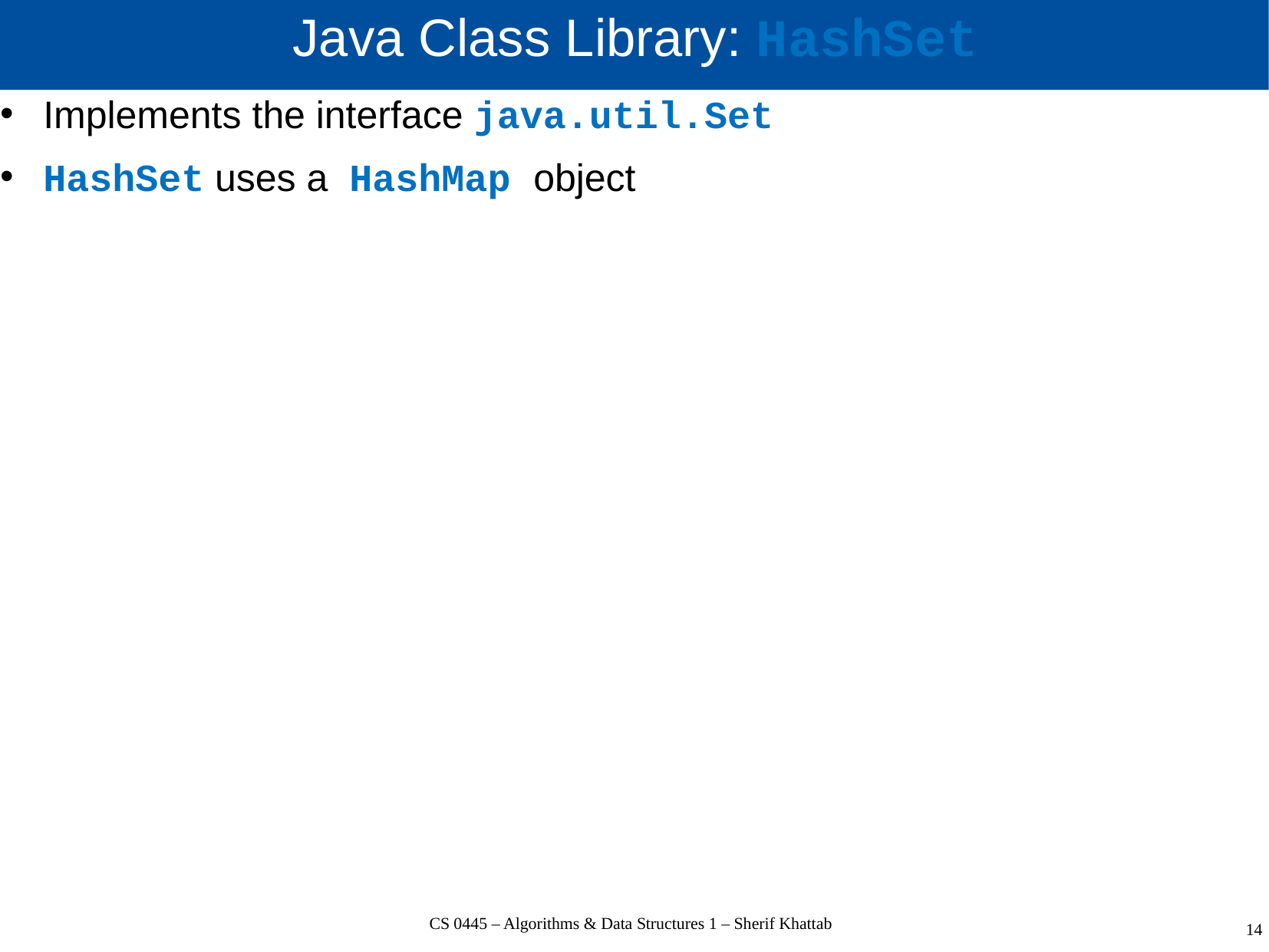

# Java Class Library: HashSet
Implements the interface java.util.Set
HashSet uses a  HashMap object
CS 0445 – Algorithms & Data Structures 1 – Sherif Khattab
14